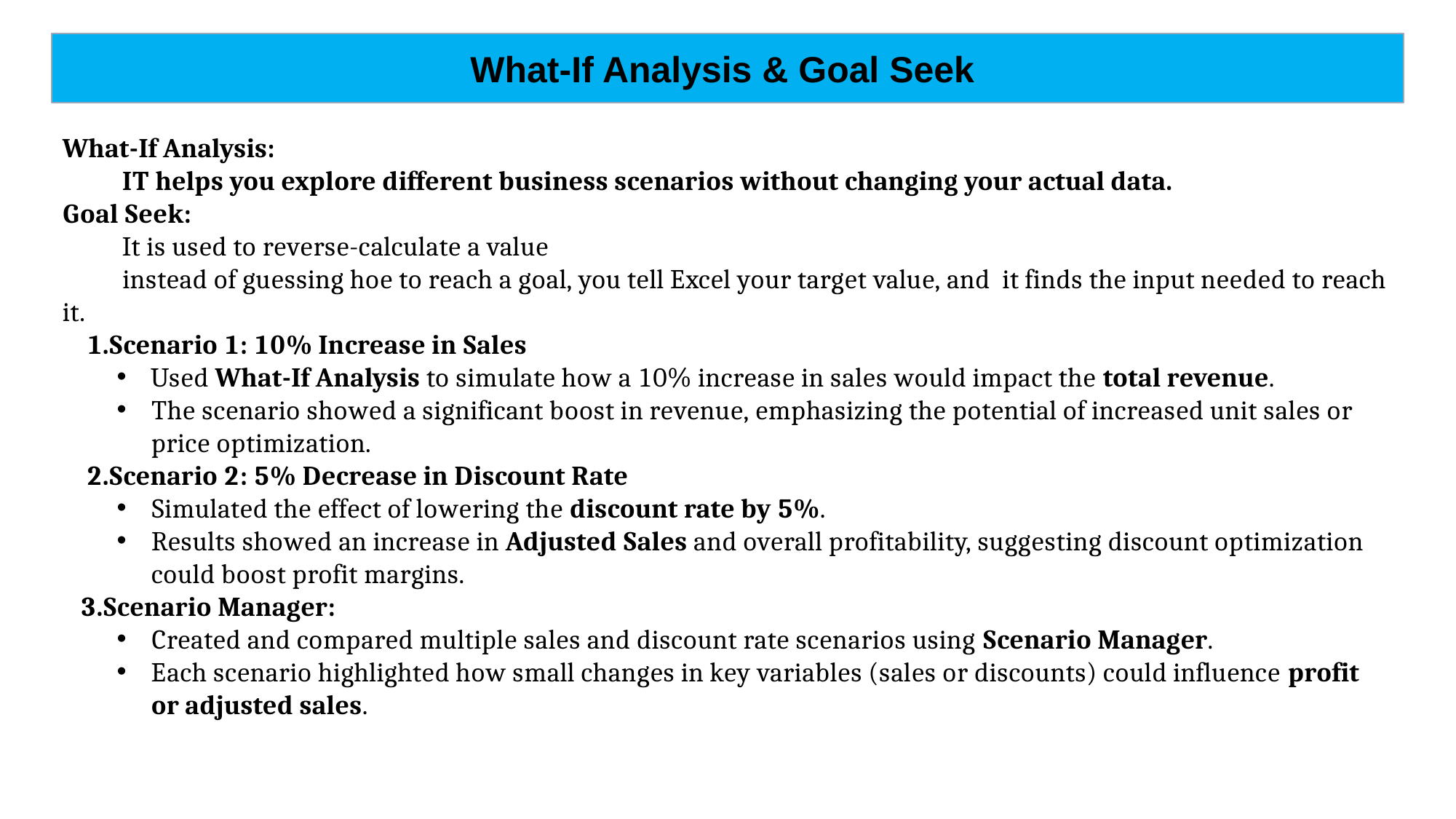

What-If Analysis & Goal Seek
What-If Analysis:
          IT helps you explore different business scenarios without changing your actual data.
Goal Seek:
          It is used to reverse-calculate a value
          instead of guessing hoe to reach a goal, you tell Excel your target value, and  it finds the input needed to reach it.
    1.Scenario 1: 10% Increase in Sales
Used What-If Analysis to simulate how a 10% increase in sales would impact the total revenue.
The scenario showed a significant boost in revenue, emphasizing the potential of increased unit sales or price optimization.
    2.Scenario 2: 5% Decrease in Discount Rate
Simulated the effect of lowering the discount rate by 5%.
Results showed an increase in Adjusted Sales and overall profitability, suggesting discount optimization could boost profit margins.
   3.Scenario Manager:
Created and compared multiple sales and discount rate scenarios using Scenario Manager.
Each scenario highlighted how small changes in key variables (sales or discounts) could influence profit or adjusted sales.